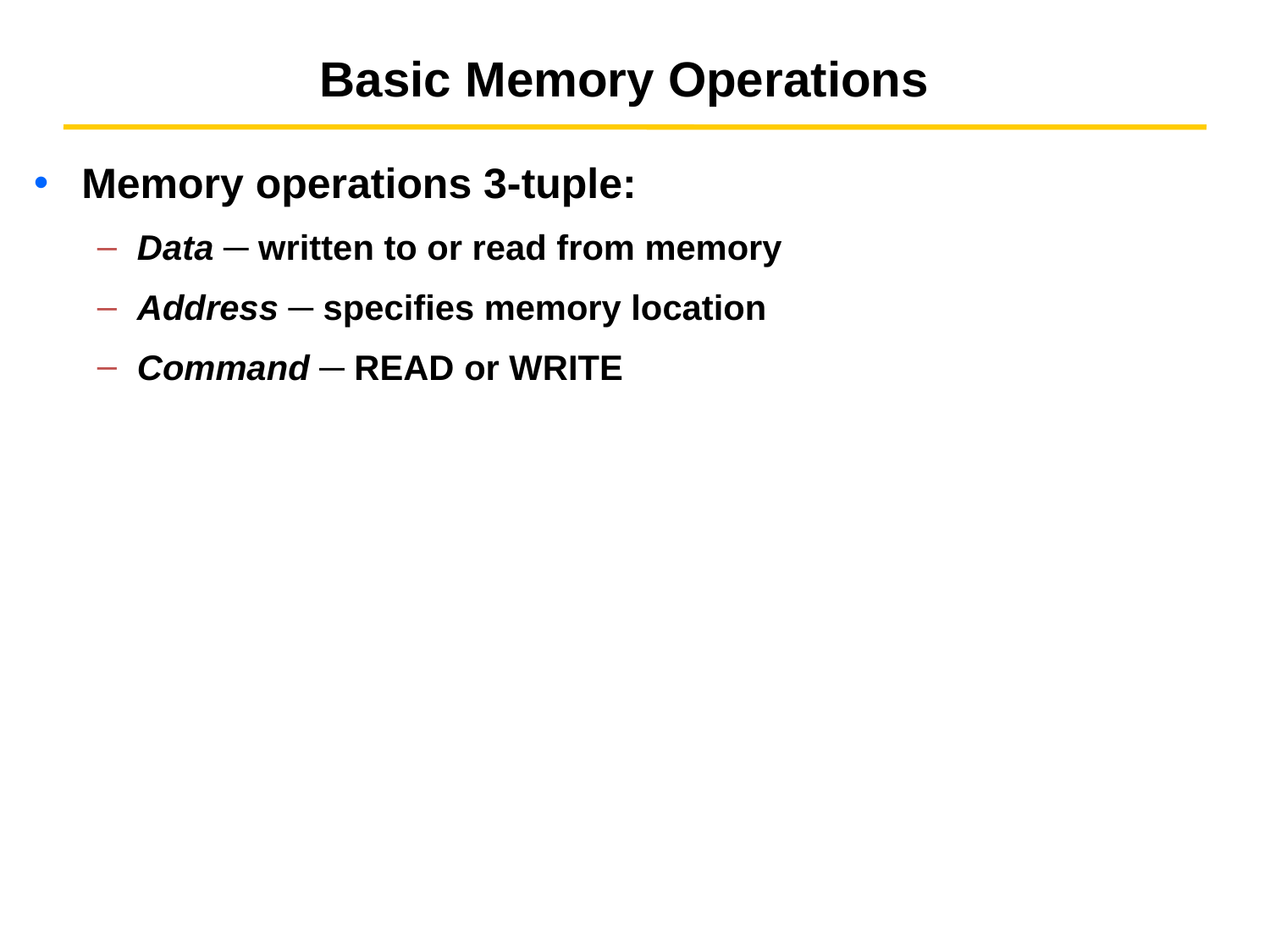

# Basic Memory Operations
Memory operations 3-tuple:
Data ─ written to or read from memory
Address ─ specifies memory location
Command ─ READ or WRITE